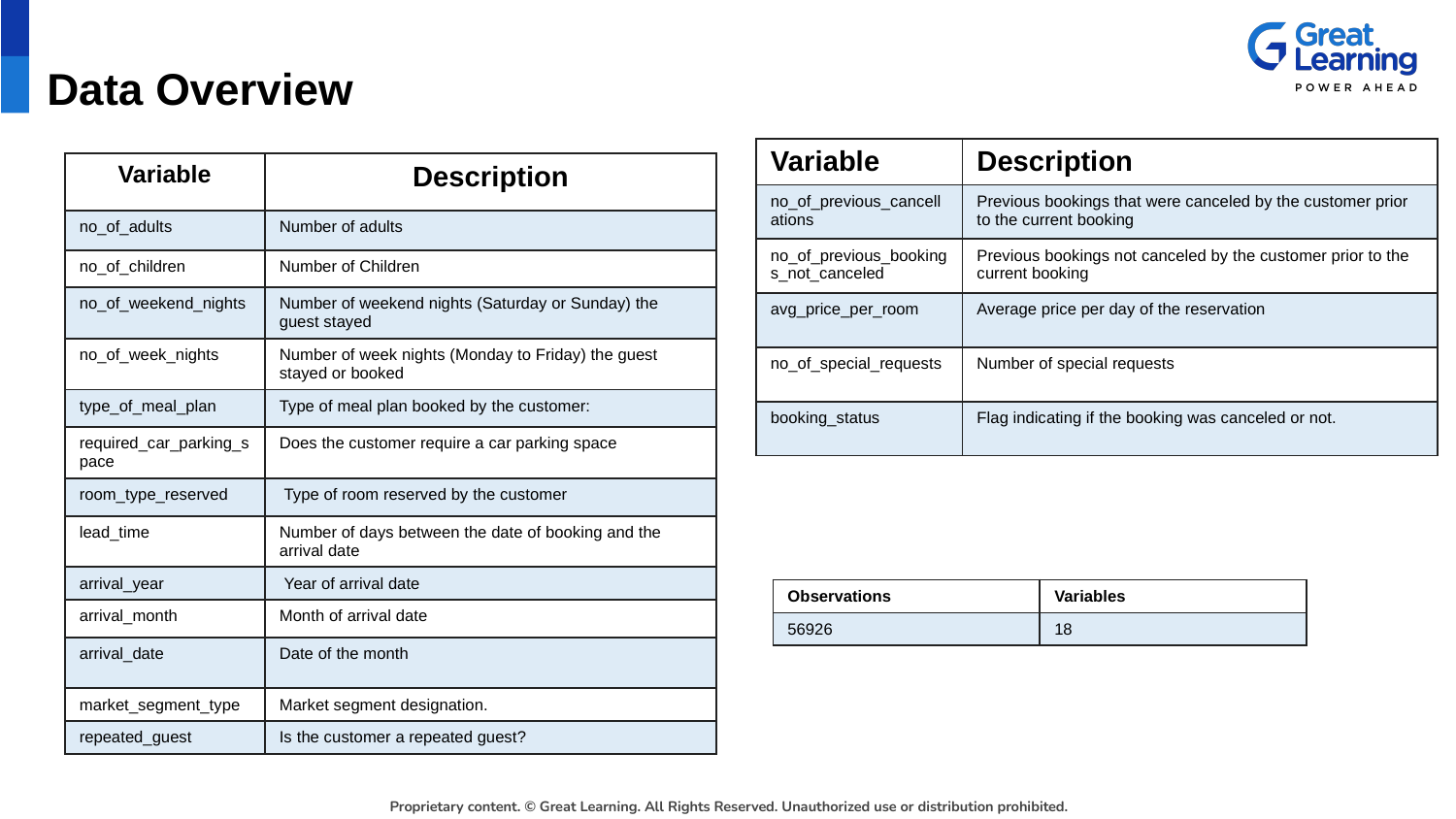

# Data Overview
| Variable | Description |
| --- | --- |
| no\_of\_previous\_cancellations | Previous bookings that were canceled by the customer prior to the current booking |
| no\_of\_previous\_bookings\_not\_canceled | Previous bookings not canceled by the customer prior to the current booking |
| avg\_price\_per\_room | Average price per day of the reservation |
| no\_of\_special\_requests | Number of special requests |
| booking\_status | Flag indicating if the booking was canceled or not. |
| Variable | Description |
| --- | --- |
| no\_of\_adults | Number of adults |
| no\_of\_children | Number of Children |
| no\_of\_weekend\_nights | Number of weekend nights (Saturday or Sunday) the guest stayed |
| no\_of\_week\_nights | Number of week nights (Monday to Friday) the guest stayed or booked |
| type\_of\_meal\_plan | Type of meal plan booked by the customer: |
| required\_car\_parking\_space | Does the customer require a car parking space |
| room\_type\_reserved | Type of room reserved by the customer |
| lead\_time | Number of days between the date of booking and the arrival date |
| arrival\_year | Year of arrival date |
| arrival\_month | Month of arrival date |
| arrival\_date | Date of the month |
| market\_segment\_type | Market segment designation. |
| repeated\_guest | Is the customer a repeated guest? |
| Observations | Variables |
| --- | --- |
| 56926 | 18 |